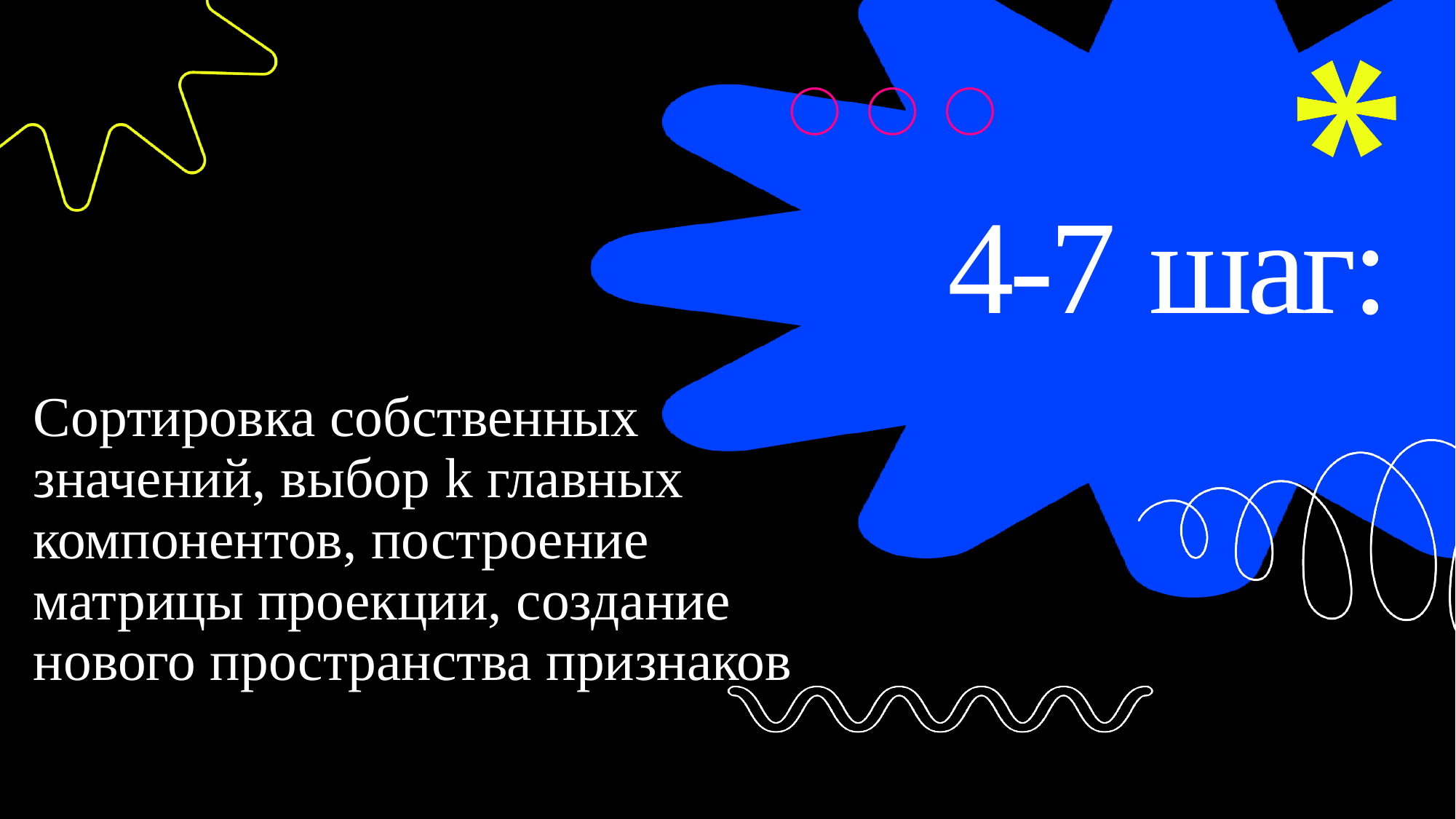

# 4-7 шаг:
Сортировка собственных значений, выбор k главных компонентов, построение матрицы проекции, создание нового пространства признаков